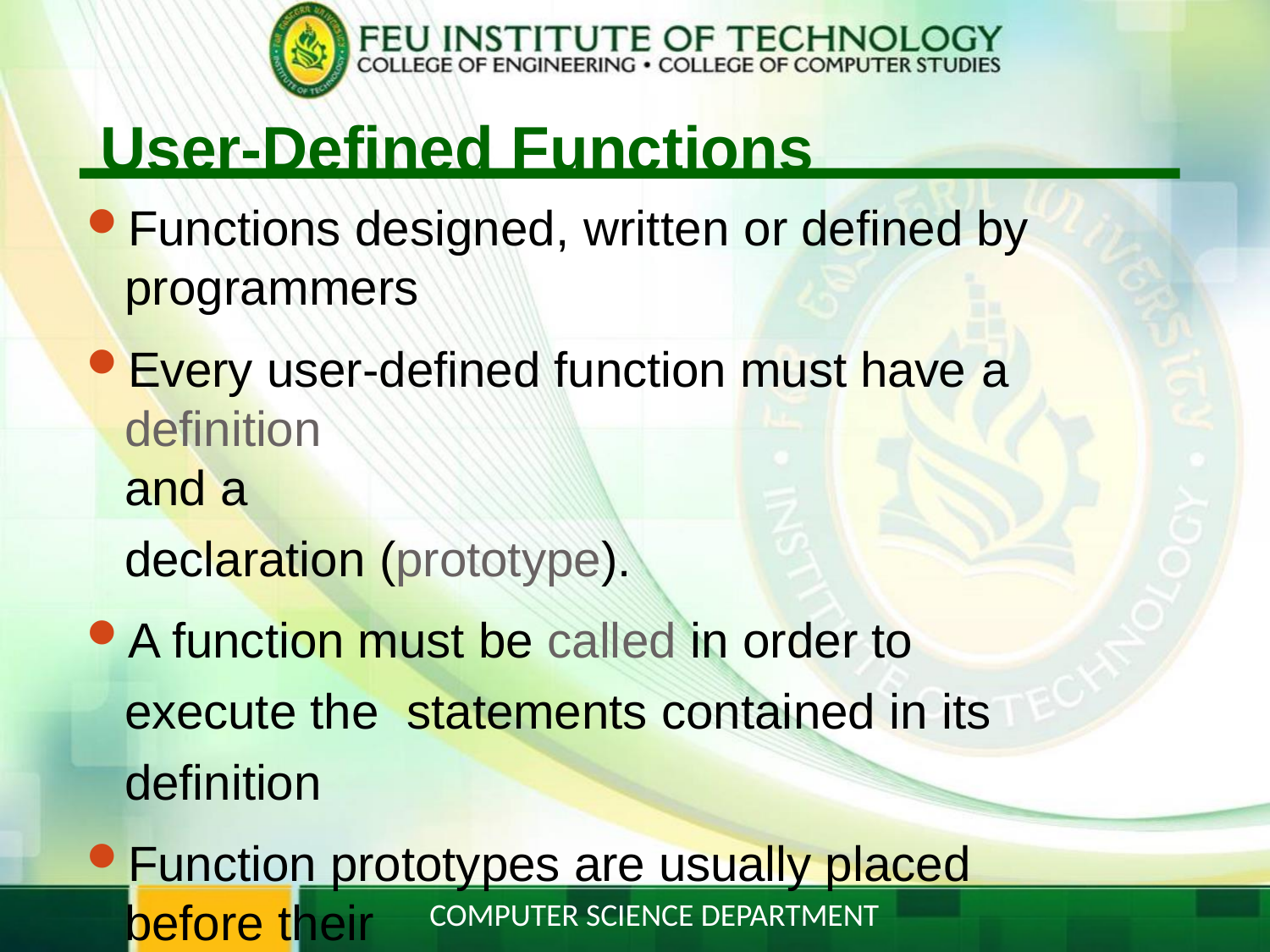

# User-Defined Functions
Functions designed, written or defined by programmers
Every user-defined function must have a definition	and a
declaration (prototype).
A function must be called in order to execute the  statements contained in its definition
Function prototypes are usually placed before their
definitions in a program